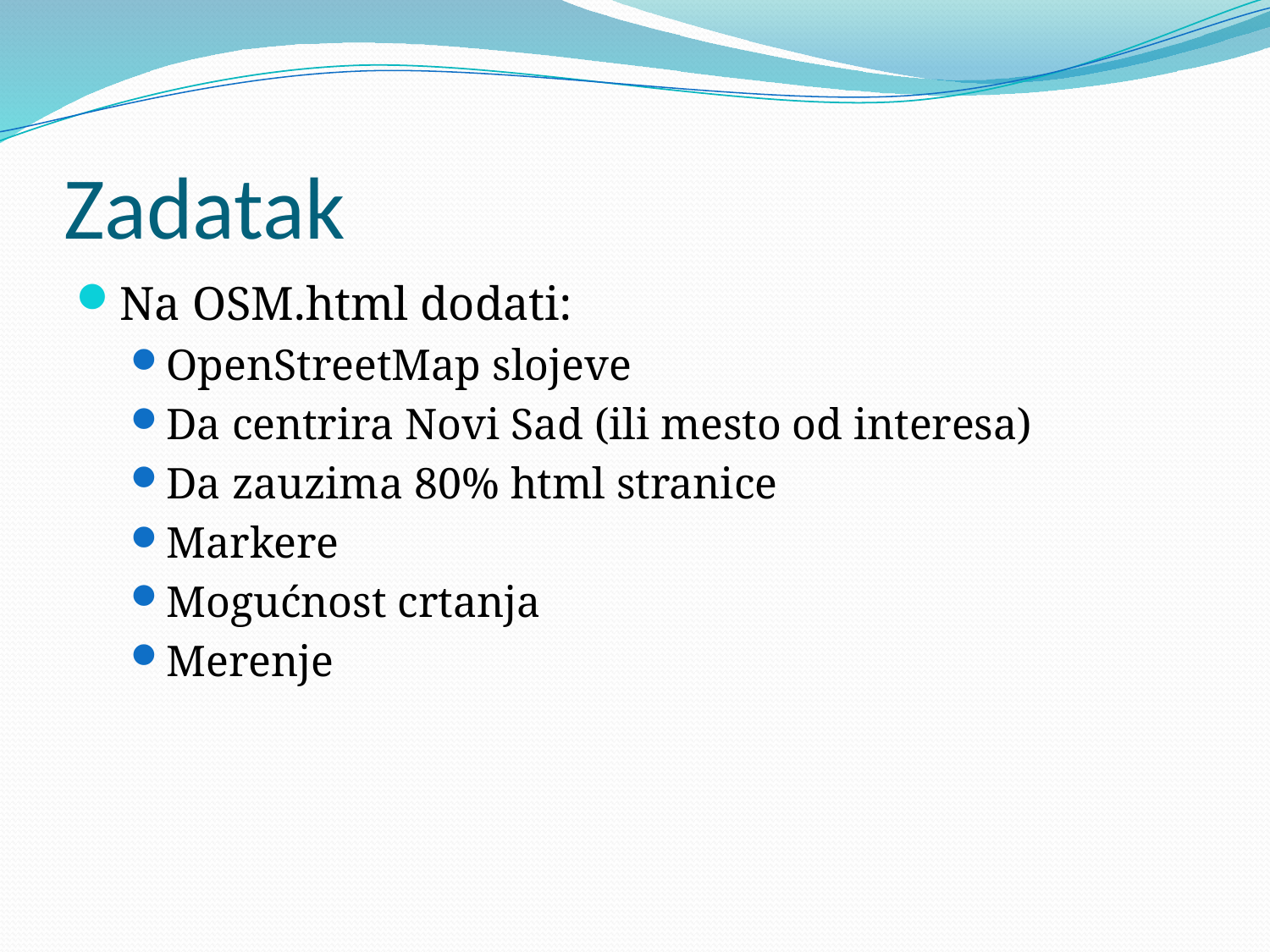

# Zadatak
Na OSM.html dodati:
OpenStreetMap slojeve
Da centrira Novi Sad (ili mesto od interesa)
Da zauzima 80% html stranice
Markere
Mogućnost crtanja
Merenje